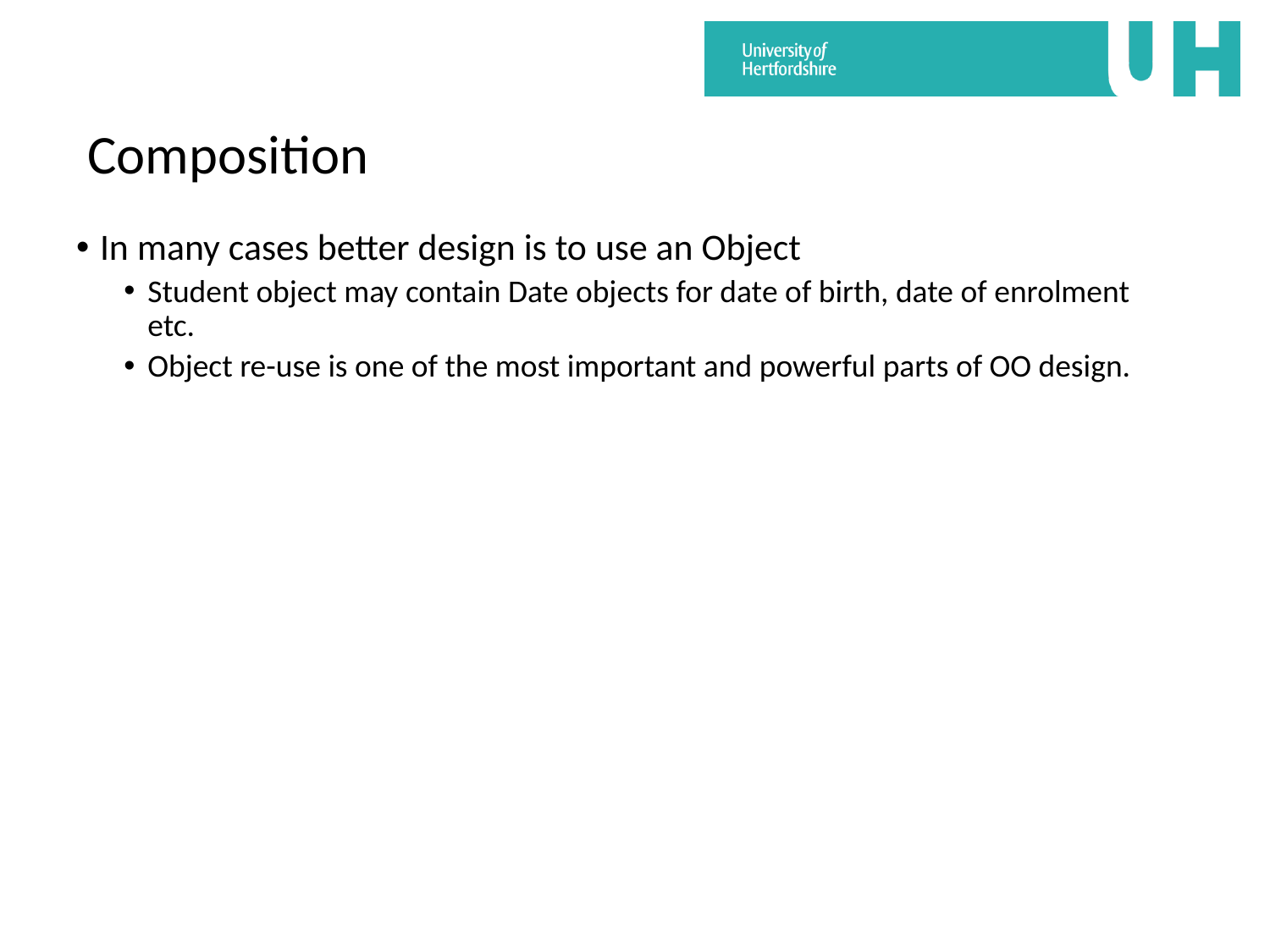

# Composition
In many cases better design is to use an Object
Student object may contain Date objects for date of birth, date of enrolment etc.
Object re-use is one of the most important and powerful parts of OO design.